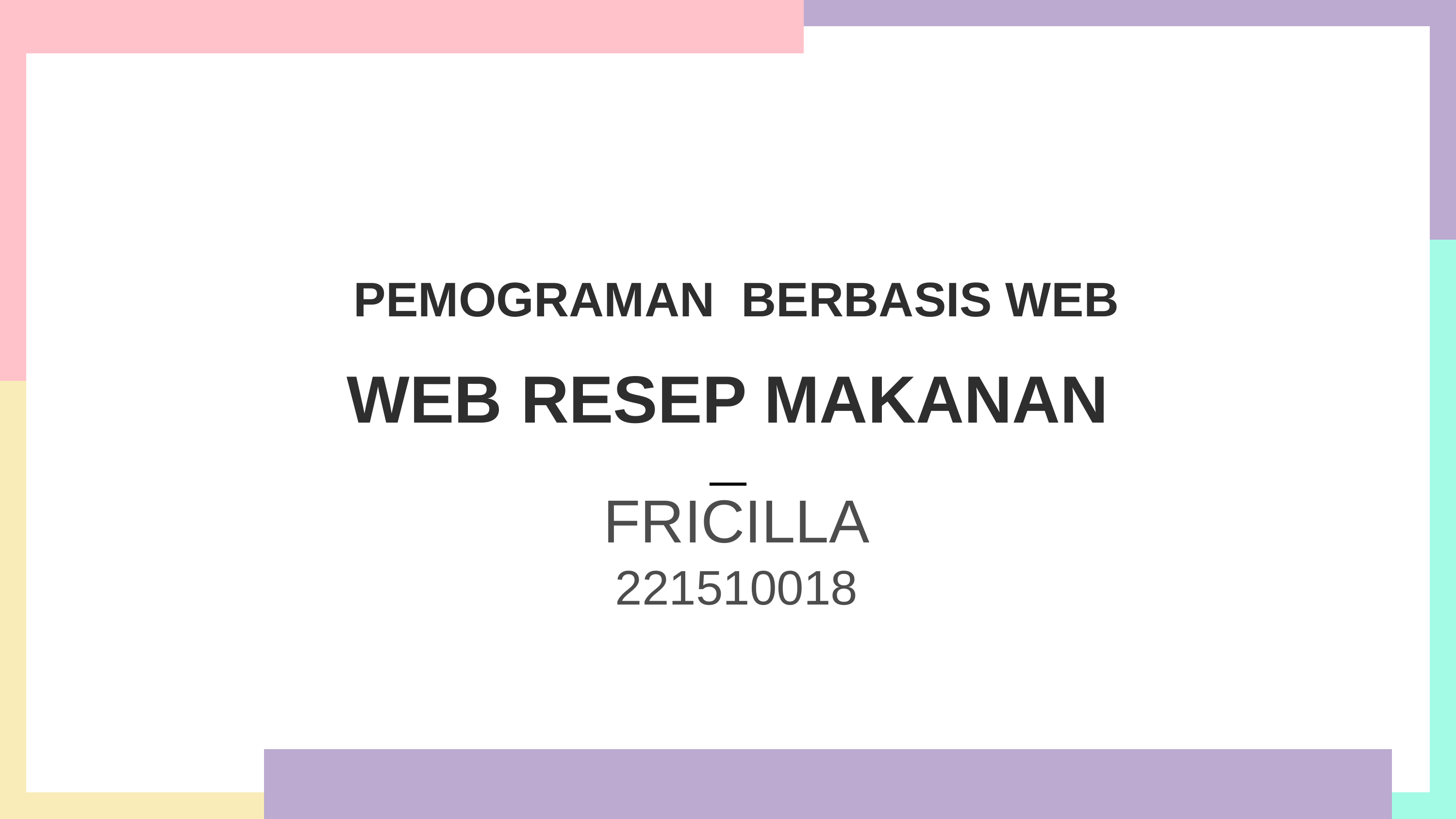

PEMOGRAMAN  BERBASIS WEB
WEB RESEP MAKANAN

FRICILLA
221510018